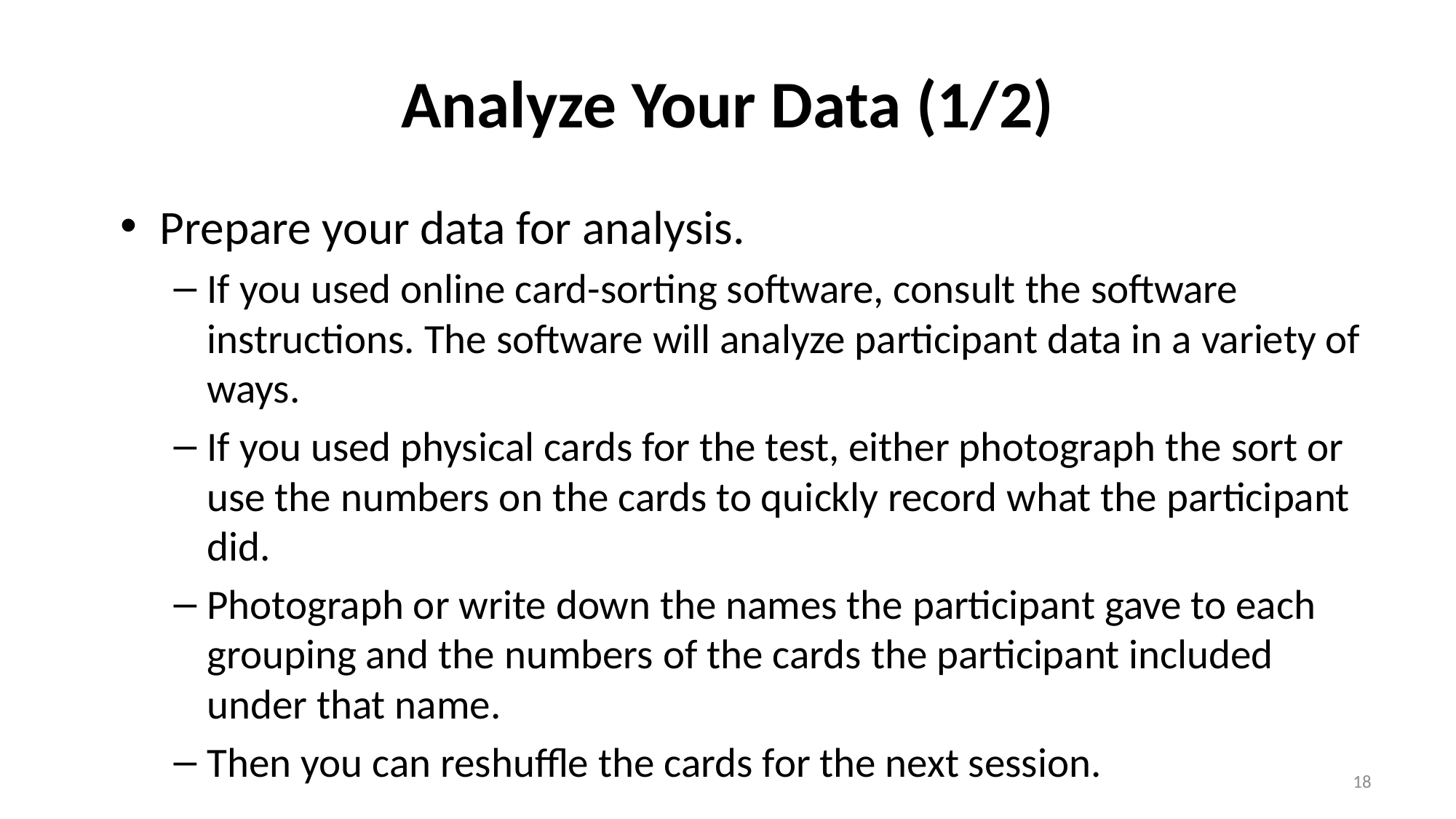

# Analyze Your Data (1/2)
Prepare your data for analysis.
If you used online card-sorting software, consult the software instructions. The software will analyze participant data in a variety of ways.
If you used physical cards for the test, either photograph the sort or use the numbers on the cards to quickly record what the participant did.
Photograph or write down the names the participant gave to each grouping and the numbers of the cards the participant included under that name.
Then you can reshuffle the cards for the next session.
18